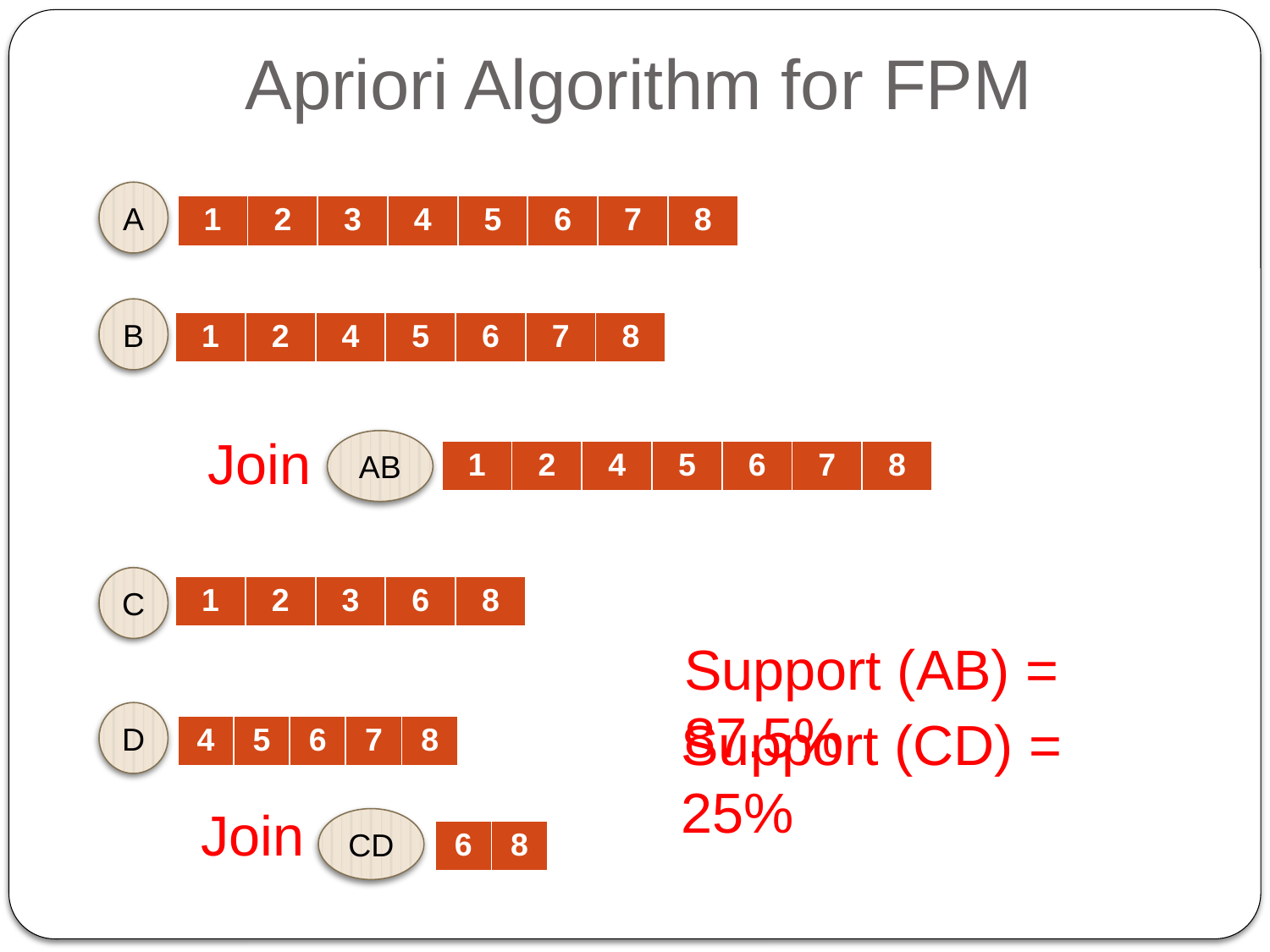

# Apriori Algorithm for FPM
A
B
C
D
| 1 | 2 | 3 | 4 | 5 | 6 | 7 | 8 |
| --- | --- | --- | --- | --- | --- | --- | --- |
| 1 | 2 | 4 | 5 | 6 | 7 | 8 |
| --- | --- | --- | --- | --- | --- | --- |
Join
Join
AB
CD
| 1 | 2 | 4 | 5 | 6 | 7 | 8 |
| --- | --- | --- | --- | --- | --- | --- |
| 1 | 2 | 3 | 6 | 8 |
| --- | --- | --- | --- | --- |
Support (AB) = 87.5%
Support (CD) = 25%
| 4 | 5 | 6 | 7 | 8 |
| --- | --- | --- | --- | --- |
| 6 | 8 |
| --- | --- |